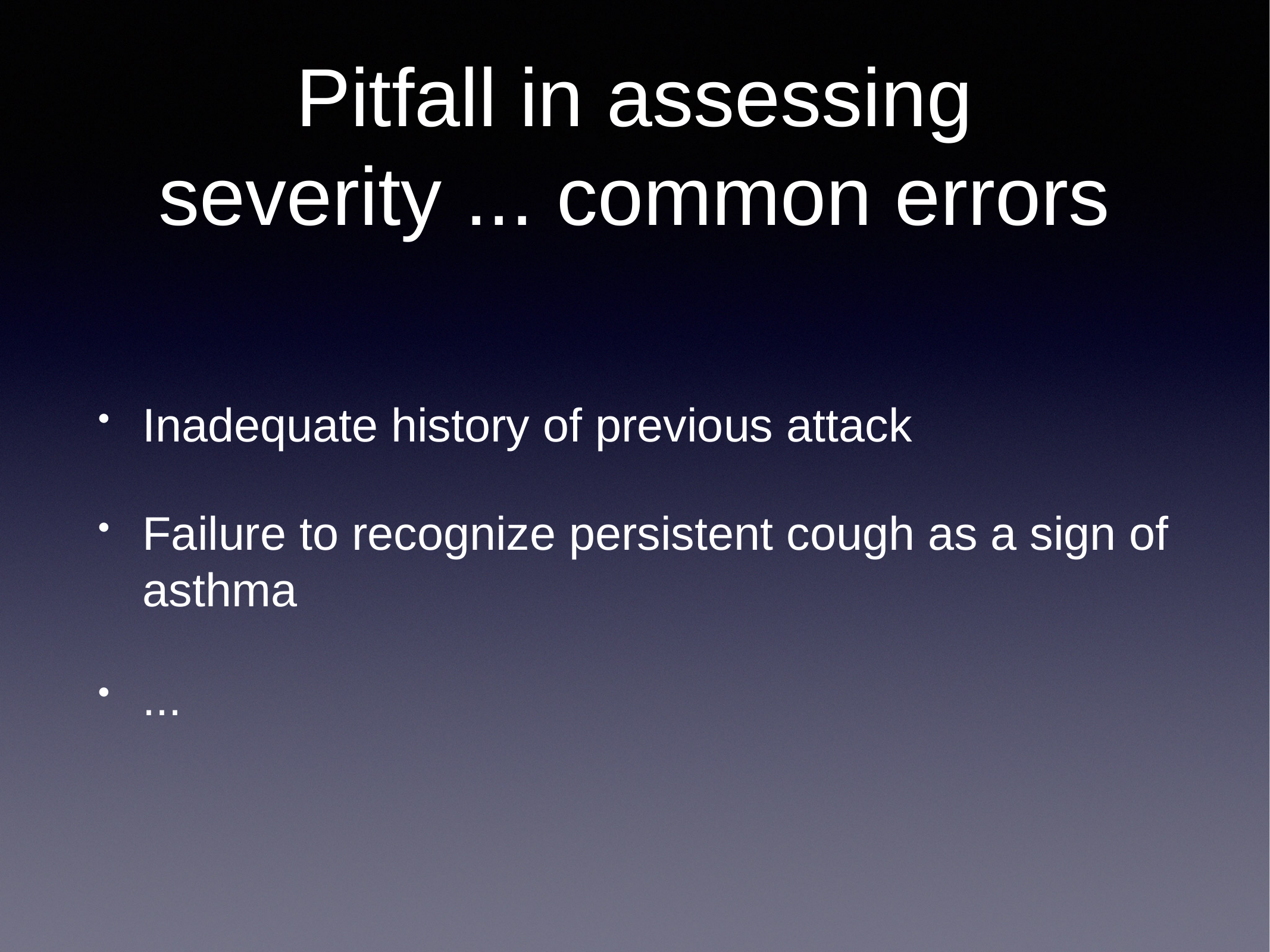

# Pitfall in assessing severity ... common errors
Inadequate history of previous attack
Failure to recognize persistent cough as a sign of asthma
...